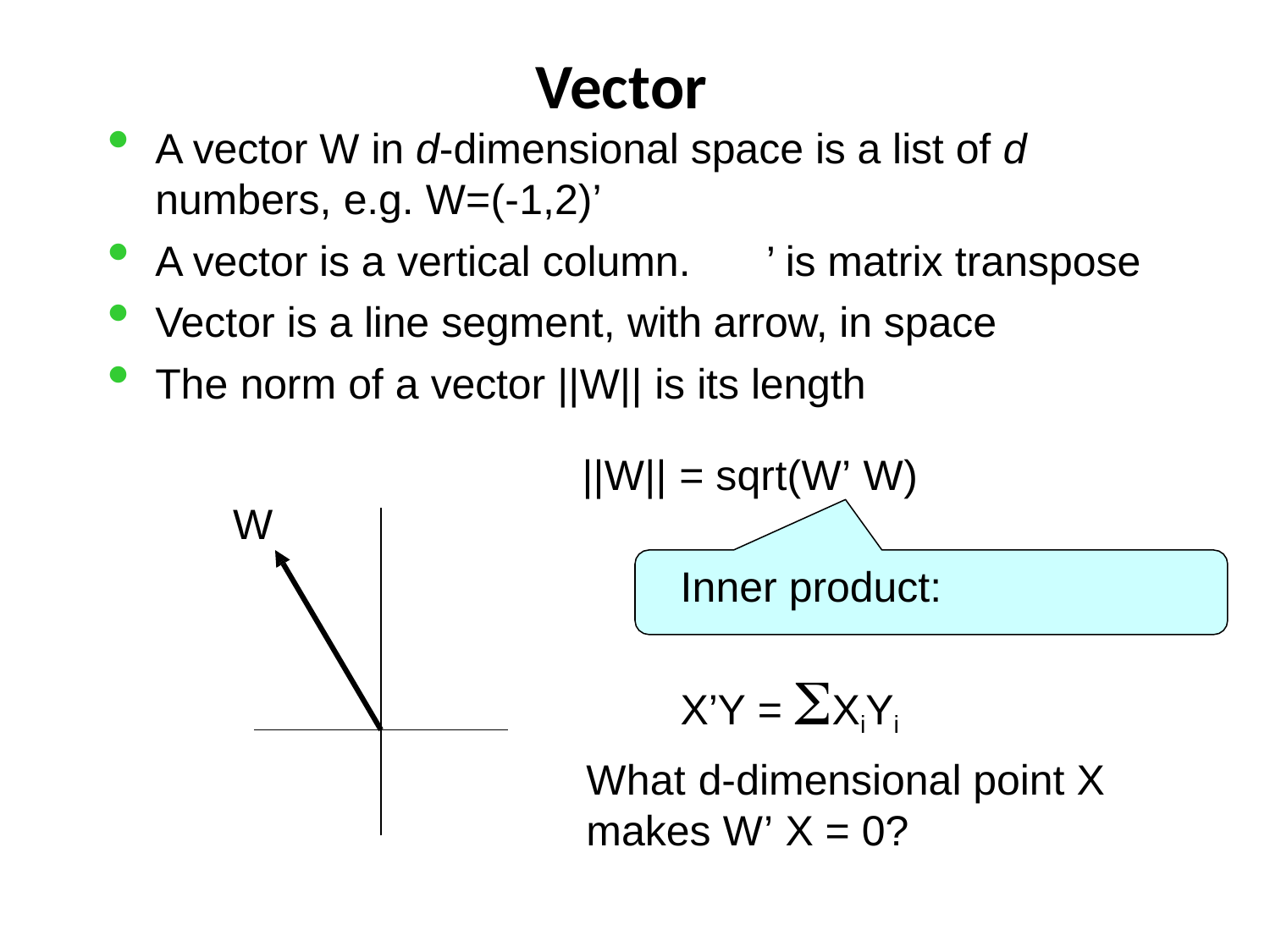

# Vector
A vector W in d-dimensional space is a list of d
numbers, e.g. W=(-1,2)’
A vector is a vertical column.	’ is matrix transpose
Vector is a line segment, with arrow, in space
The norm of a vector ||W|| is its length
||W|| = sqrt(W’ W)
W
Inner product:	X’Y = ΣXiYi
What d-dimensional point X
makes W’ X = 0?